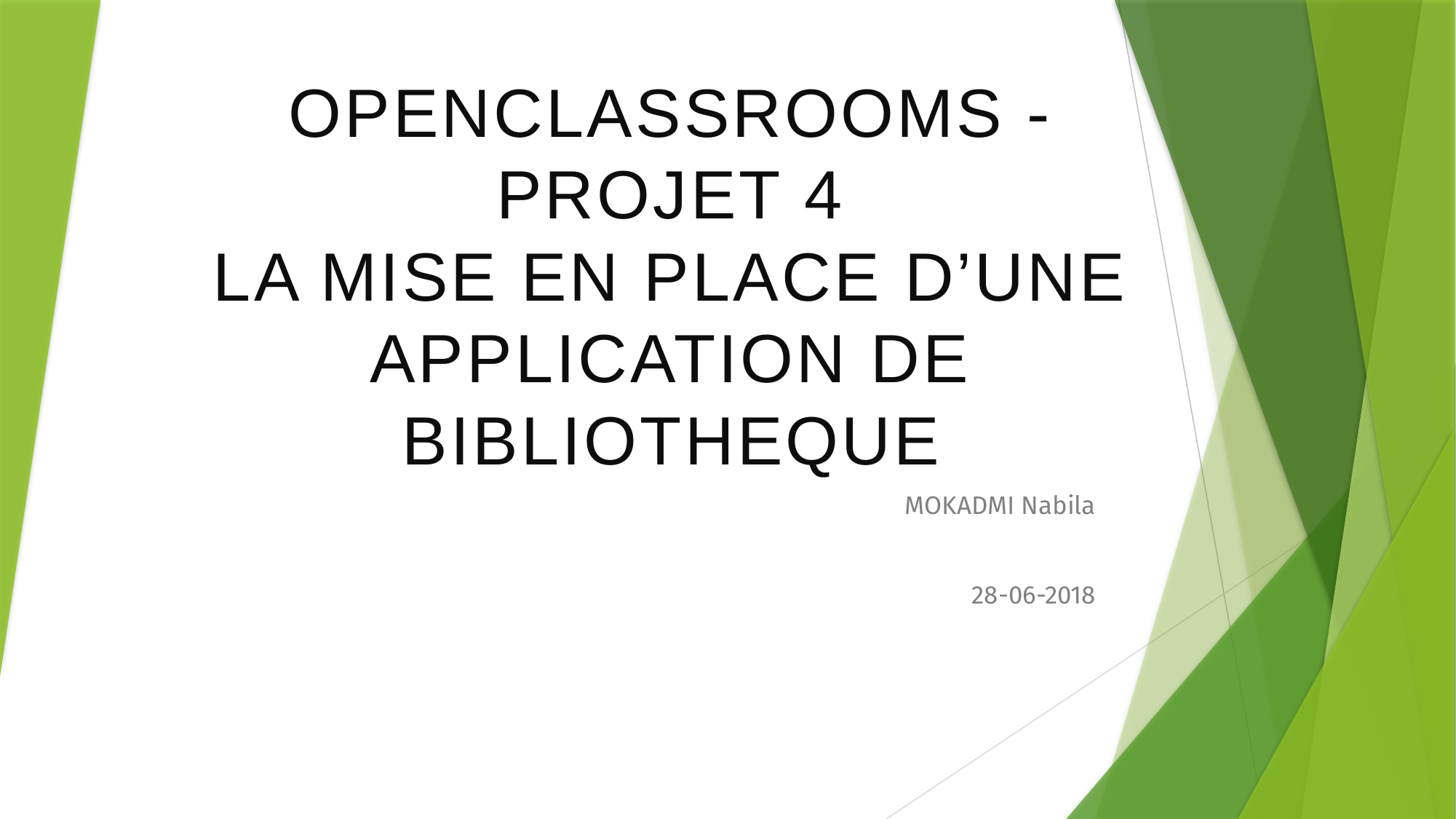

# OPENCLASSROOMS - PROJET 4 LA MISE EN PLACE D’UNE APPLICATION DE BIBLIOTHEQUE
MOKADMI Nabila

28-06-2018